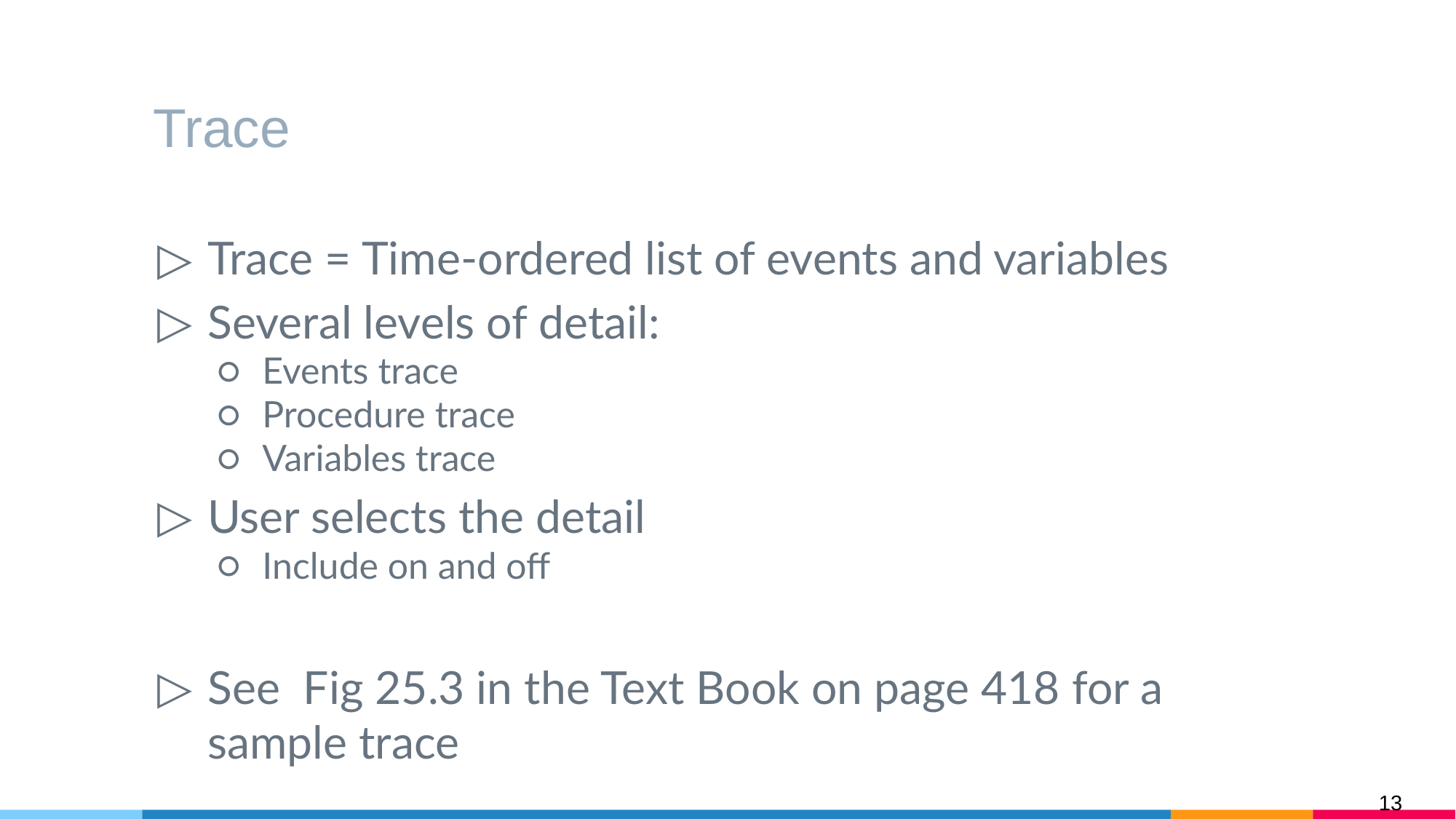

# Trace
Trace = Time-ordered list of events and variables
Several levels of detail:
Events trace
Procedure trace
Variables trace
User selects the detail
Include on and off

See  Fig 25.3 in the Text Book on page 418 for a sample trace